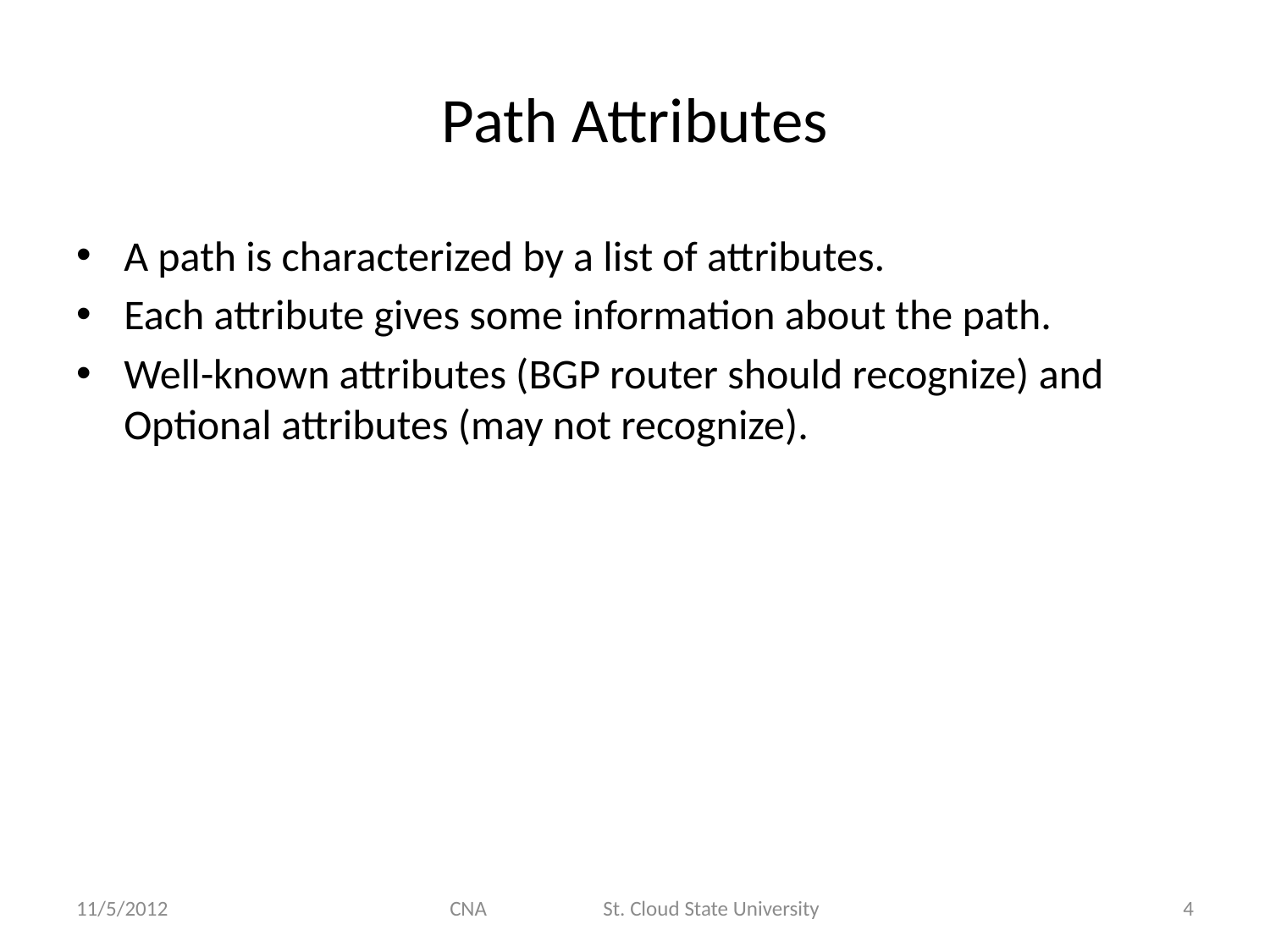

# Path Attributes
A path is characterized by a list of attributes.
Each attribute gives some information about the path.
Well-known attributes (BGP router should recognize) and Optional attributes (may not recognize).

11/5/2012
CNA                        St. Cloud State University
4